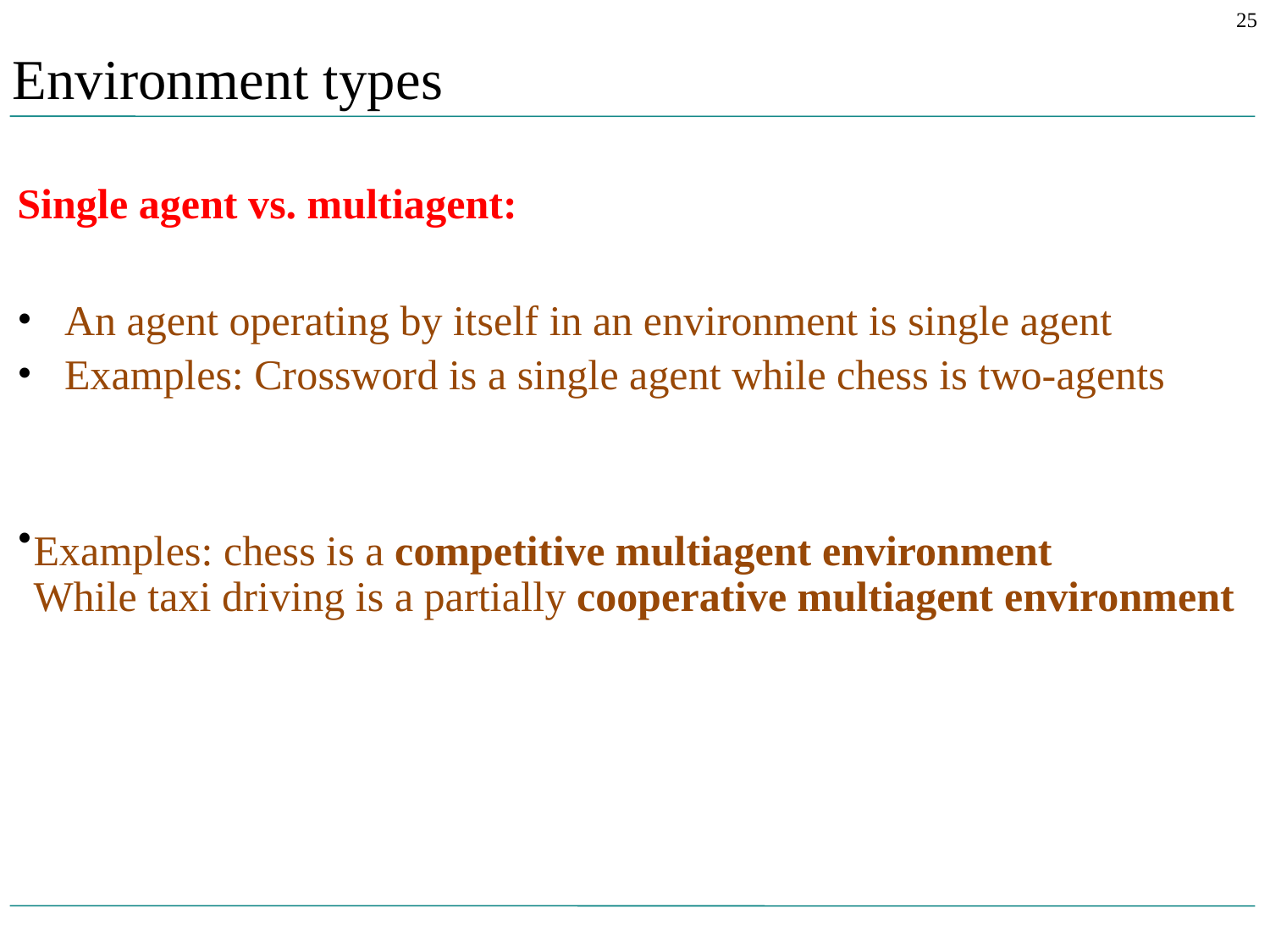

25
Environment types

Single agent vs. multiagent:
•
•

An agent operating by itself in an environment is single agent
Examples: Crossword is a single agent while chess is two-agents

•
Examples: chess is a competitive multiagent environment
While taxi driving is a partially cooperative multiagent environment